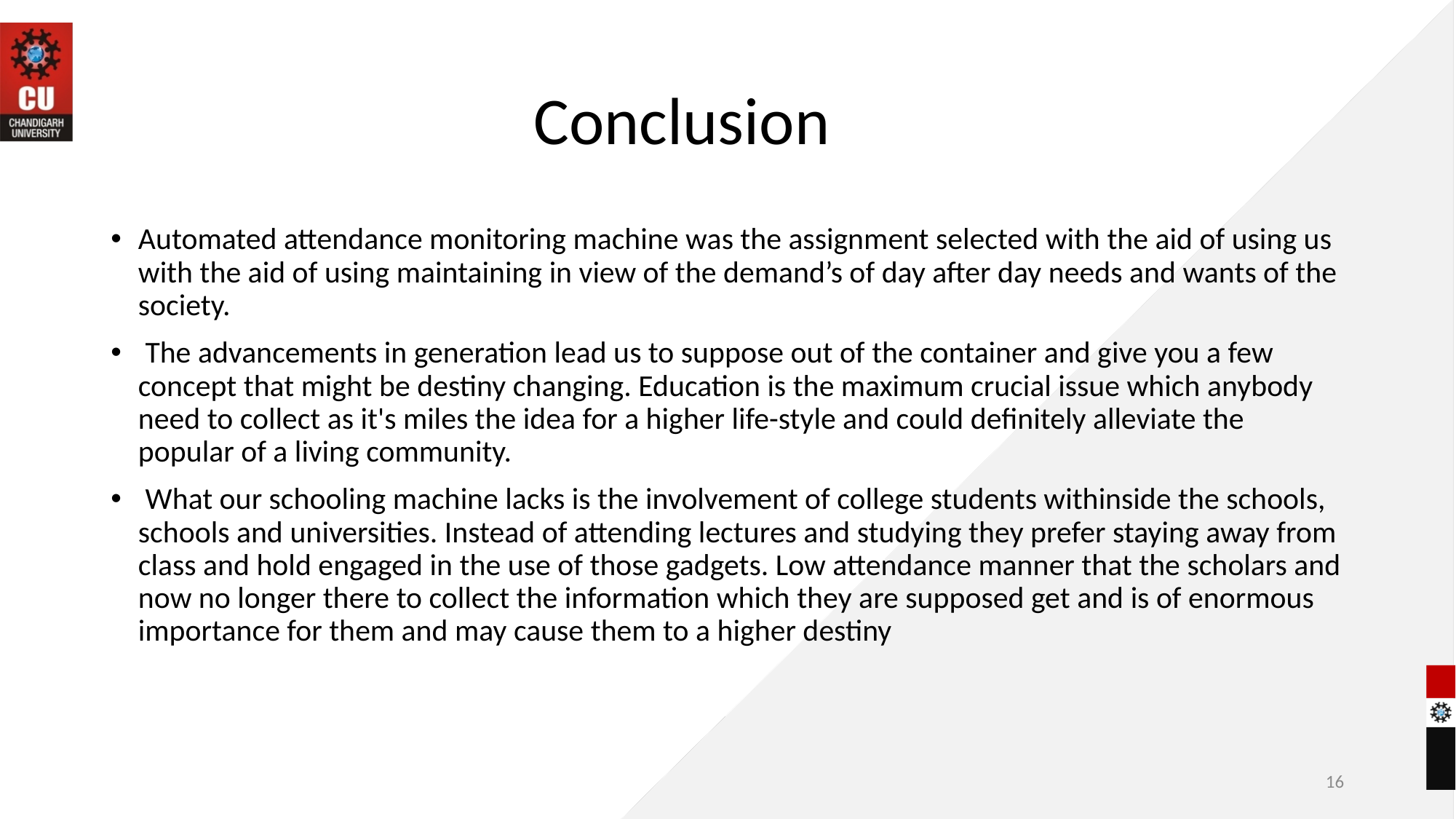

# Conclusion
Automated attendance monitoring machine was the assignment selected with the aid of using us with the aid of using maintaining in view of the demand’s of day after day needs and wants of the society.
 The advancements in generation lead us to suppose out of the container and give you a few concept that might be destiny changing. Education is the maximum crucial issue which anybody need to collect as it's miles the idea for a higher life-style and could definitely alleviate the popular of a living community.
 What our schooling machine lacks is the involvement of college students withinside the schools, schools and universities. Instead of attending lectures and studying they prefer staying away from class and hold engaged in the use of those gadgets. Low attendance manner that the scholars and now no longer there to collect the information which they are supposed get and is of enormous importance for them and may cause them to a higher destiny
16